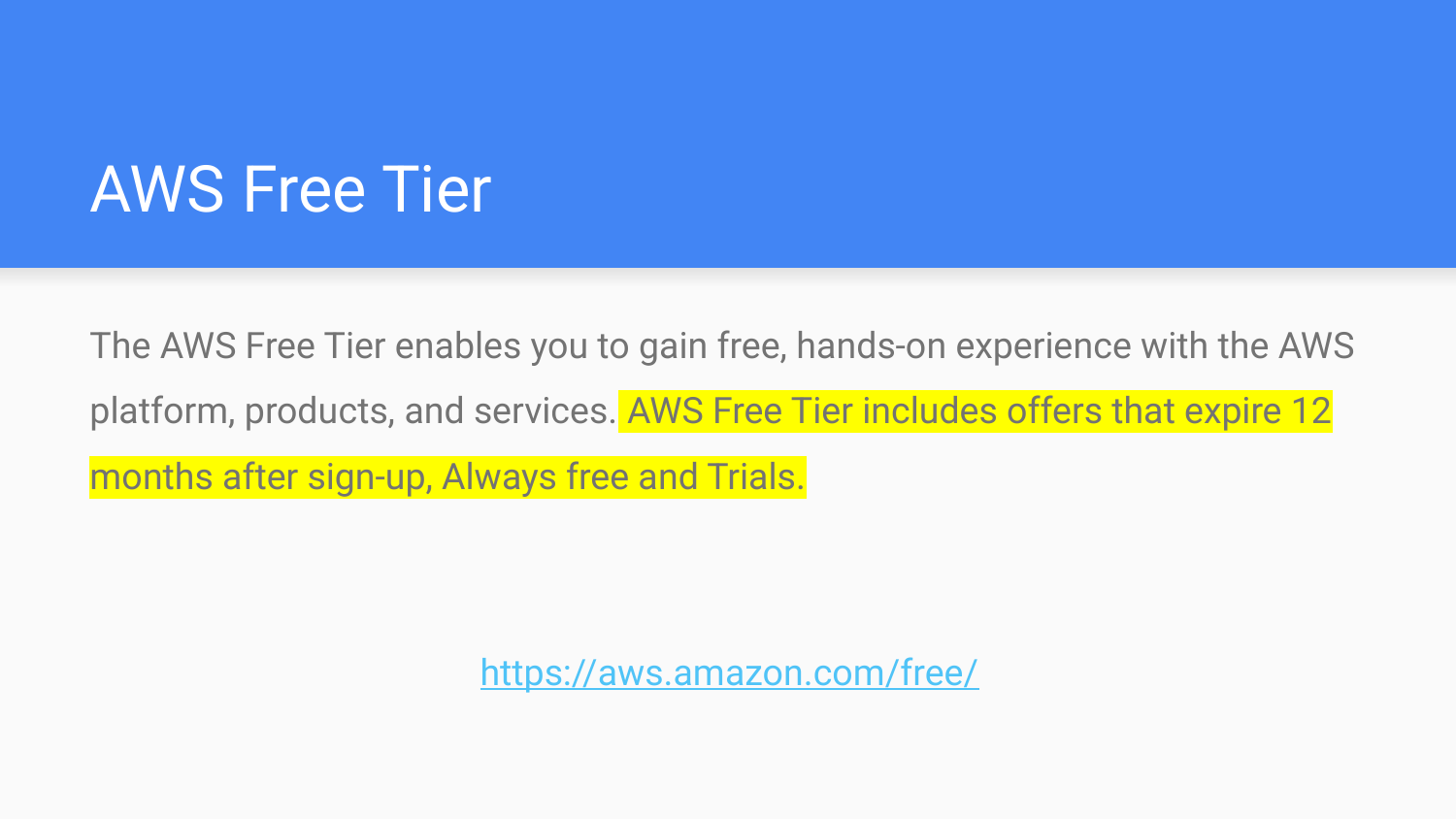

# AWS Free Tier
The AWS Free Tier enables you to gain free, hands-on experience with the AWS platform, products, and services. AWS Free Tier includes offers that expire 12 months after sign-up, Always free and Trials.

https://aws.amazon.com/free/